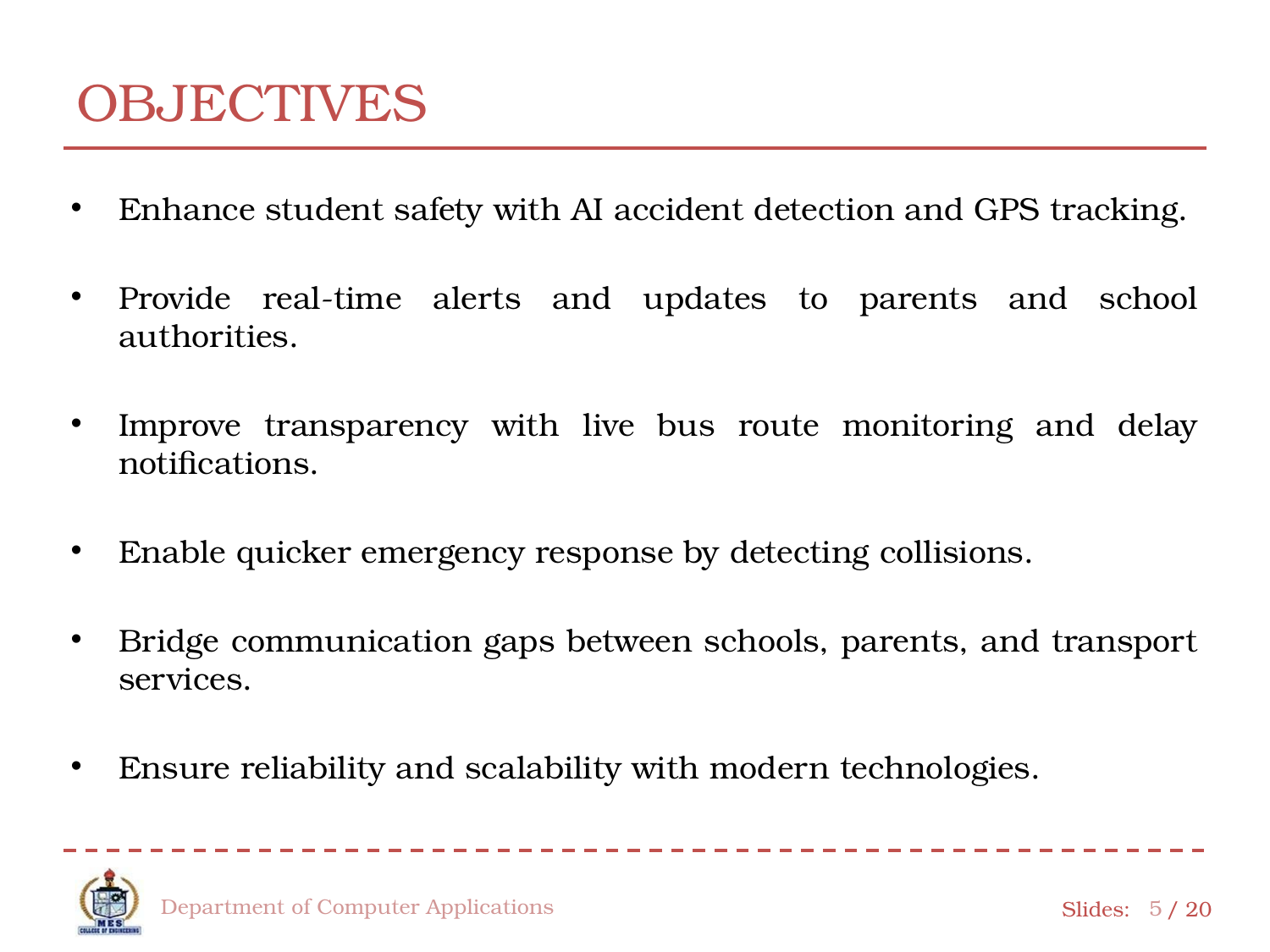

# OBJECTIVES
Enhance student safety with AI accident detection and GPS tracking.

Provide real-time alerts and updates to parents and school authorities.

Improve transparency with live bus route monitoring and delay notifications.

Enable quicker emergency response by detecting collisions.

Bridge communication gaps between schools, parents, and transport services.

Ensure reliability and scalability with modern technologies.

Department of Computer Applications
5